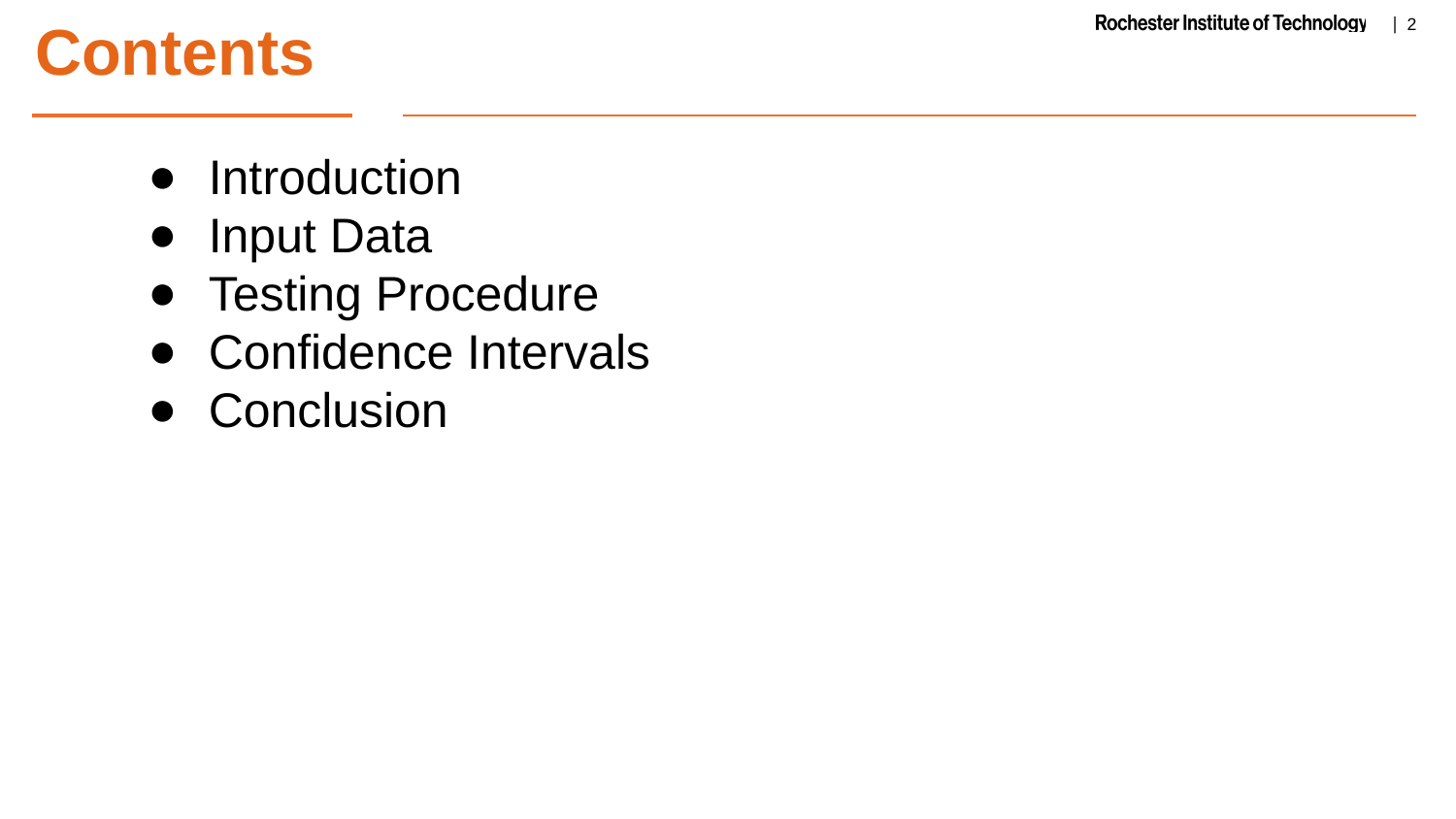

Contents
Introduction
Input Data
Testing Procedure
Confidence Intervals
Conclusion